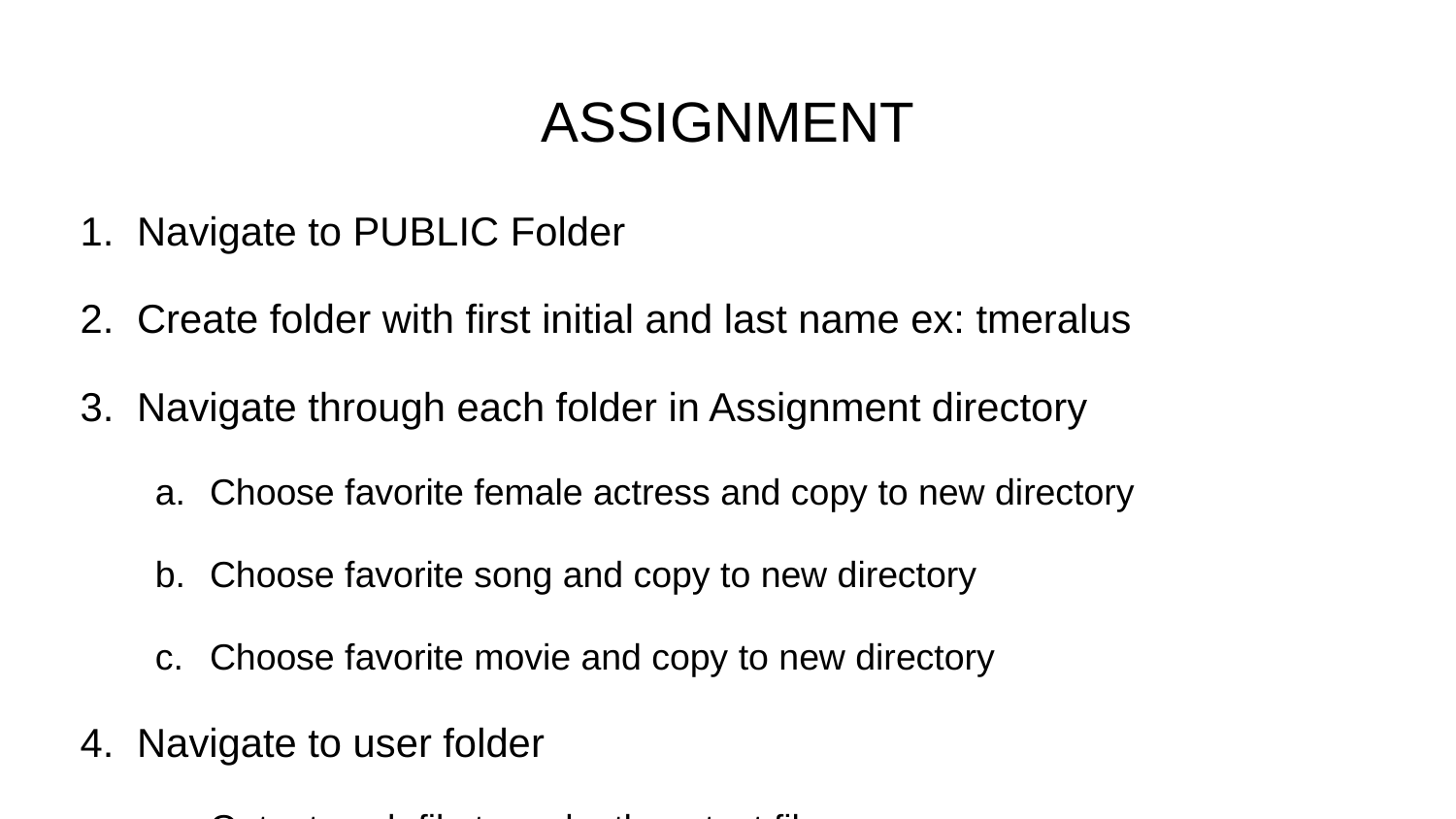

# ASSIGNMENT
Navigate to PUBLIC Folder
Create folder with first initial and last name ex: tmeralus
Navigate through each folder in Assignment directory
Choose favorite female actress and copy to new directory
Choose favorite song and copy to new directory
Choose favorite movie and copy to new directory
Navigate to user folder
Output each file to make them text files